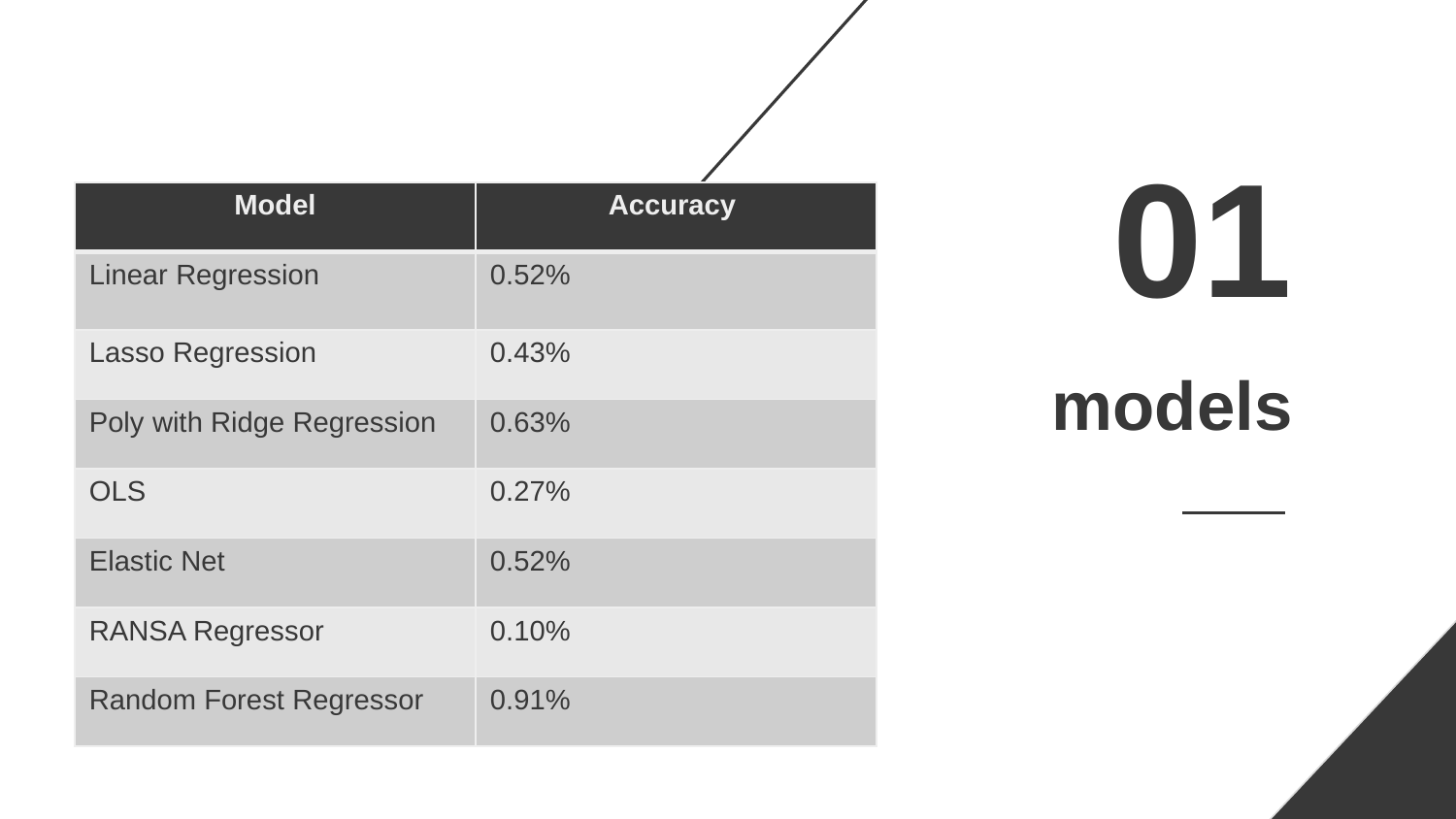

01
| Model | Accuracy |
| --- | --- |
| Linear Regression | 0.52% |
| Lasso Regression | 0.43% |
| Poly with Ridge Regression | 0.63% |
| OLS | 0.27% |
| Elastic Net | 0.52% |
| RANSA Regressor | 0.10% |
| Random Forest Regressor | 0.91% |
# models